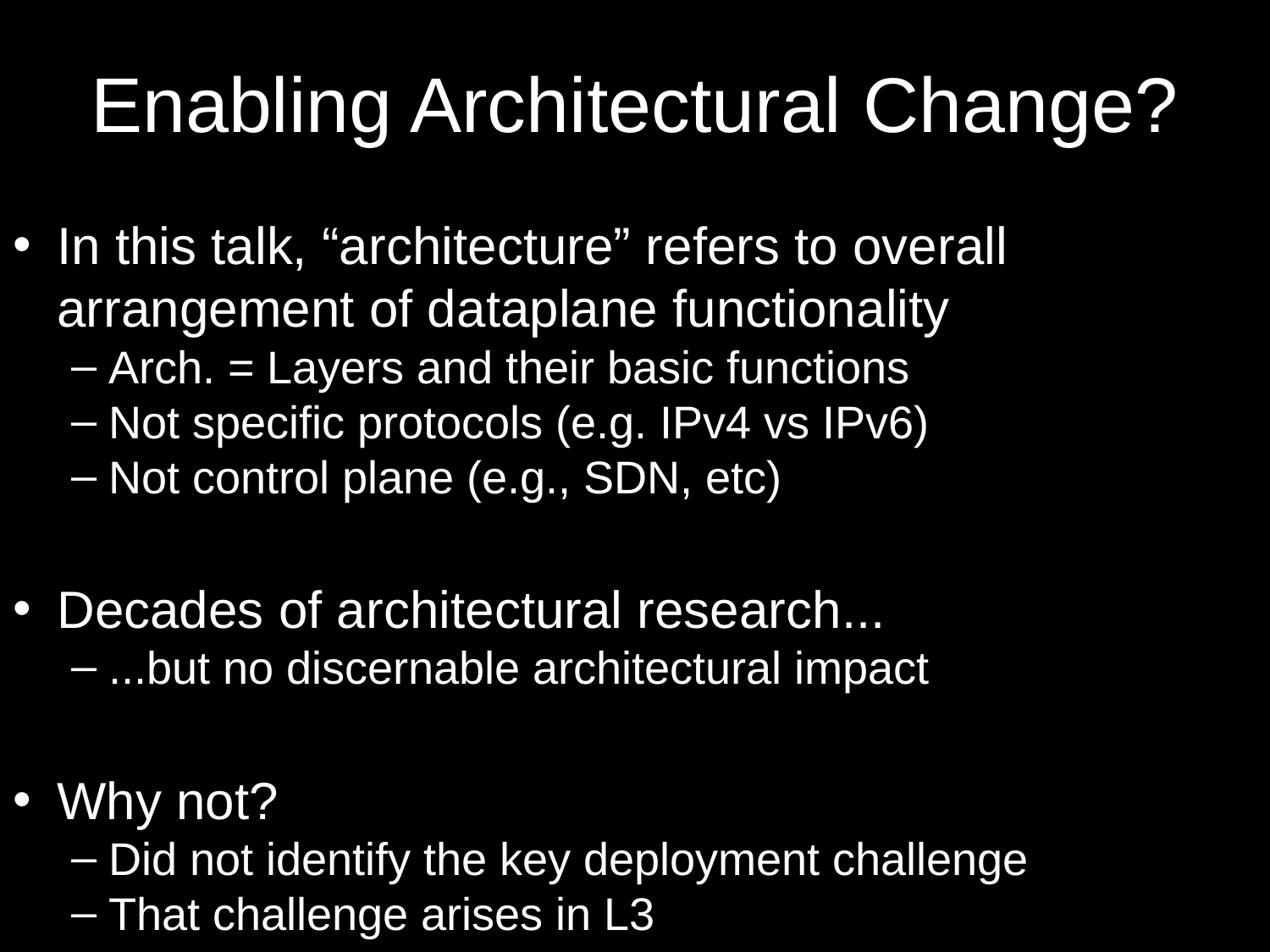

# Enabling Architectural Change?
In this talk, “architecture” refers to overall arrangement of dataplane functionality
Arch. = Layers and their basic functions
Not specific protocols (e.g. IPv4 vs IPv6)
Not control plane (e.g., SDN, etc)

Decades of architectural research...
...but no discernable architectural impact

Why not?
Did not identify the key deployment challenge
That challenge arises in L3